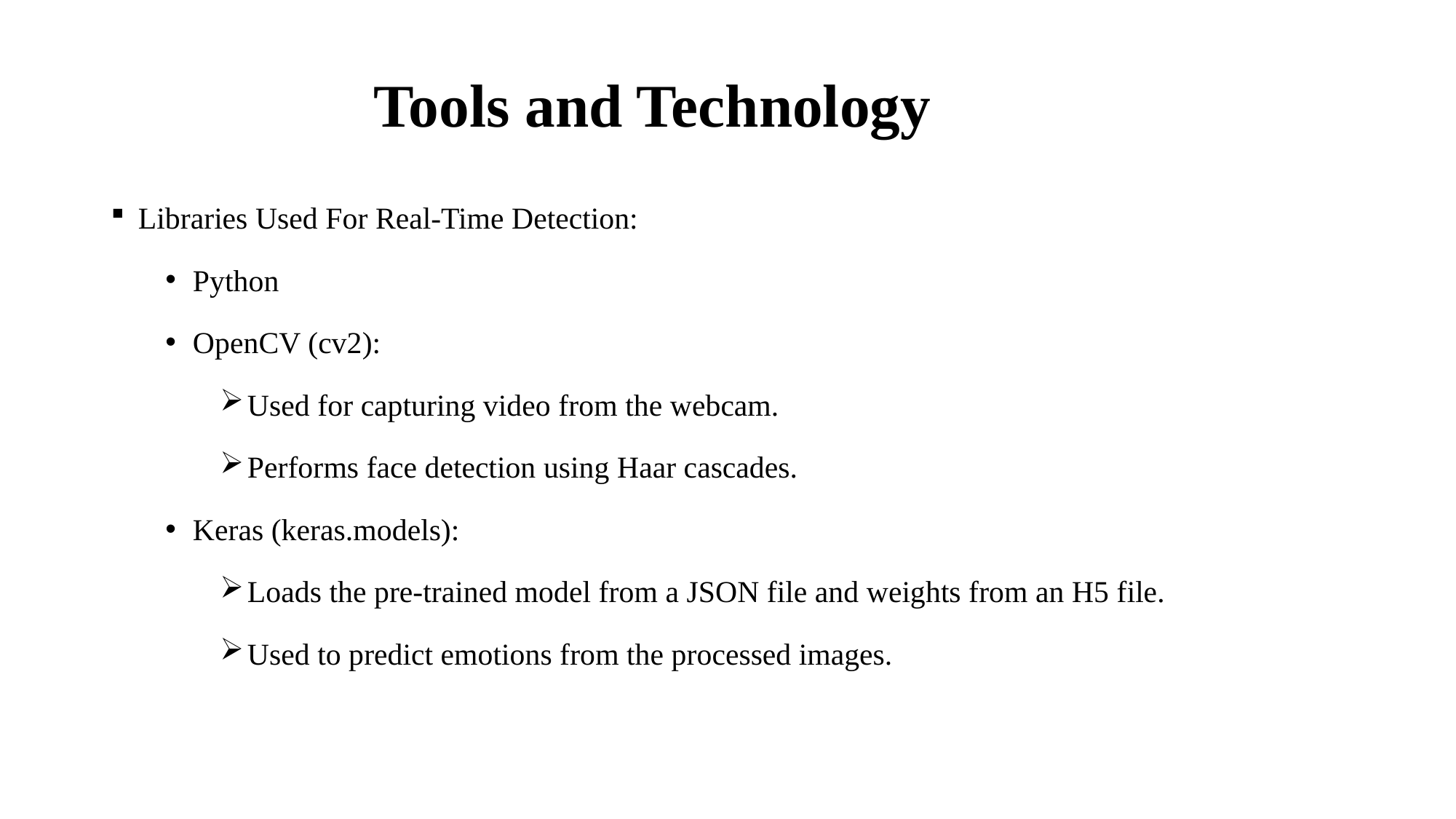

# Tools and Technology
Libraries Used For Real-Time Detection:
Python
OpenCV (cv2):
Used for capturing video from the webcam.
Performs face detection using Haar cascades.
Keras (keras.models):
Loads the pre-trained model from a JSON file and weights from an H5 file.
Used to predict emotions from the processed images.